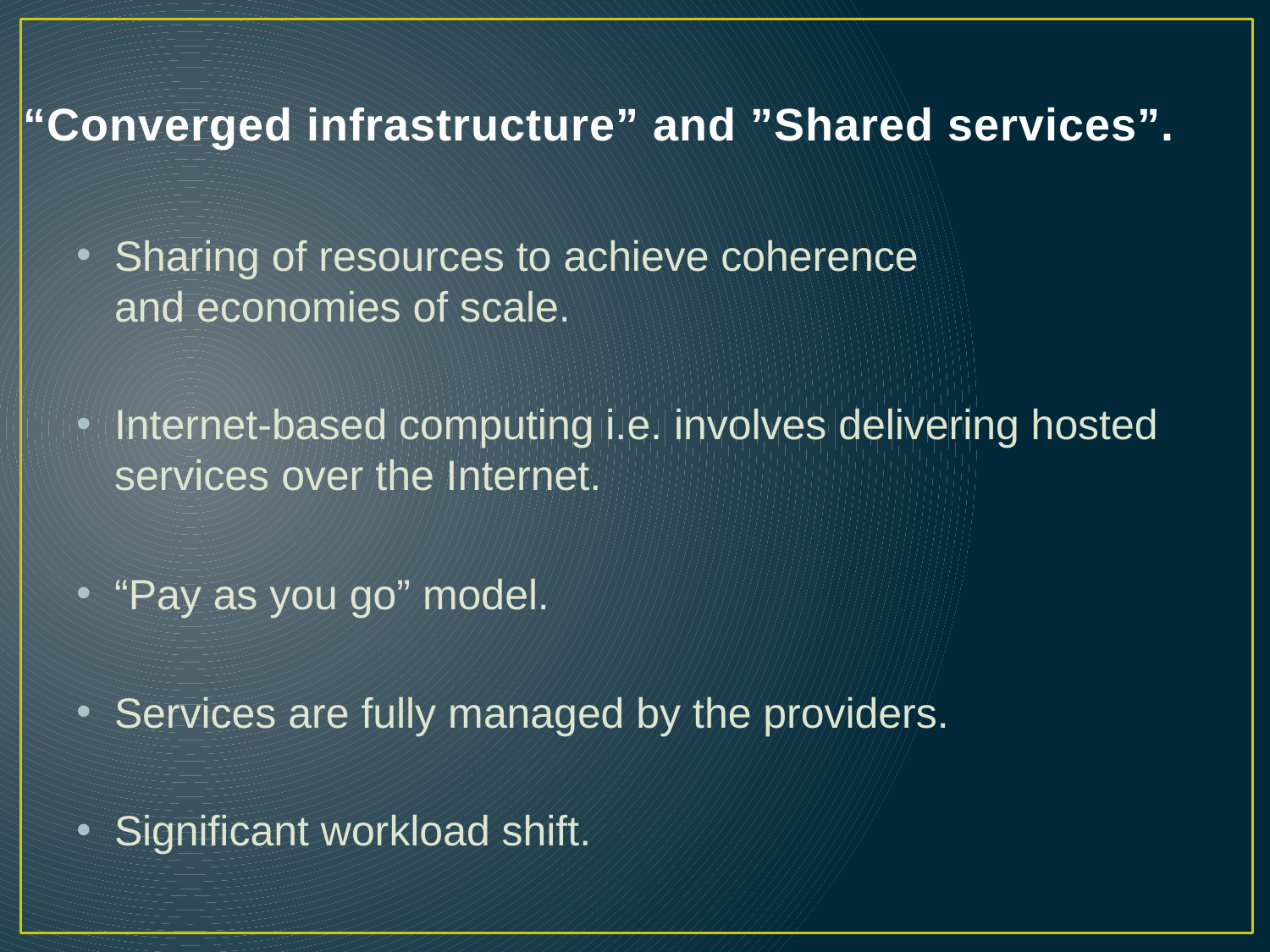

# “Converged infrastructure” and ”Shared services”.
Sharing of resources to achieve coherence and economies of scale.

Internet-based computing i.e. involves delivering hosted services over the Internet.

“Pay as you go” model.

Services are fully managed by the providers.

Significant workload shift.